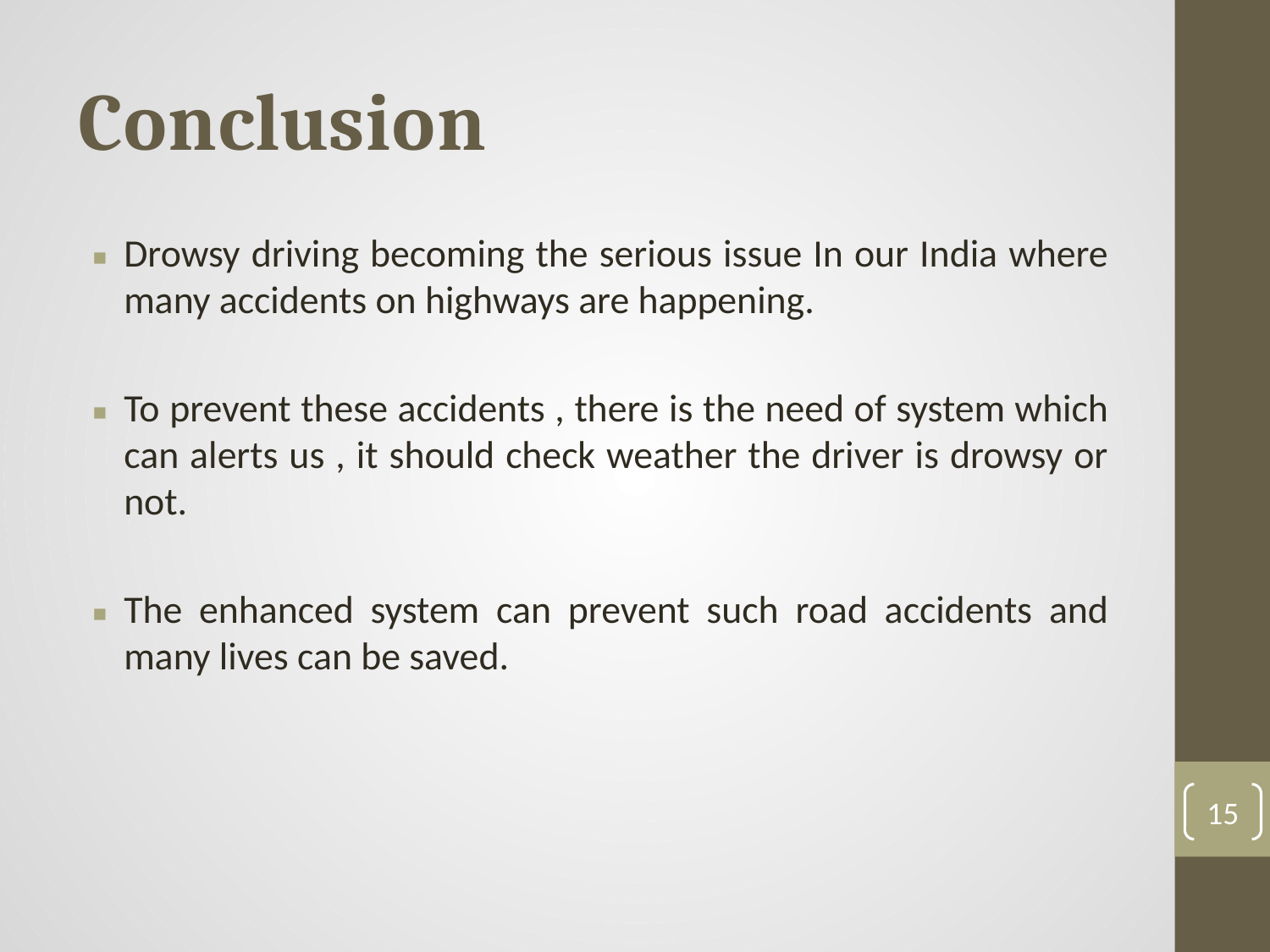

# Conclusion
Drowsy driving becoming the serious issue In our India where many accidents on highways are happening.

To prevent these accidents , there is the need of system which can alerts us , it should check weather the driver is drowsy or not.

The enhanced system can prevent such road accidents and many lives can be saved.

15